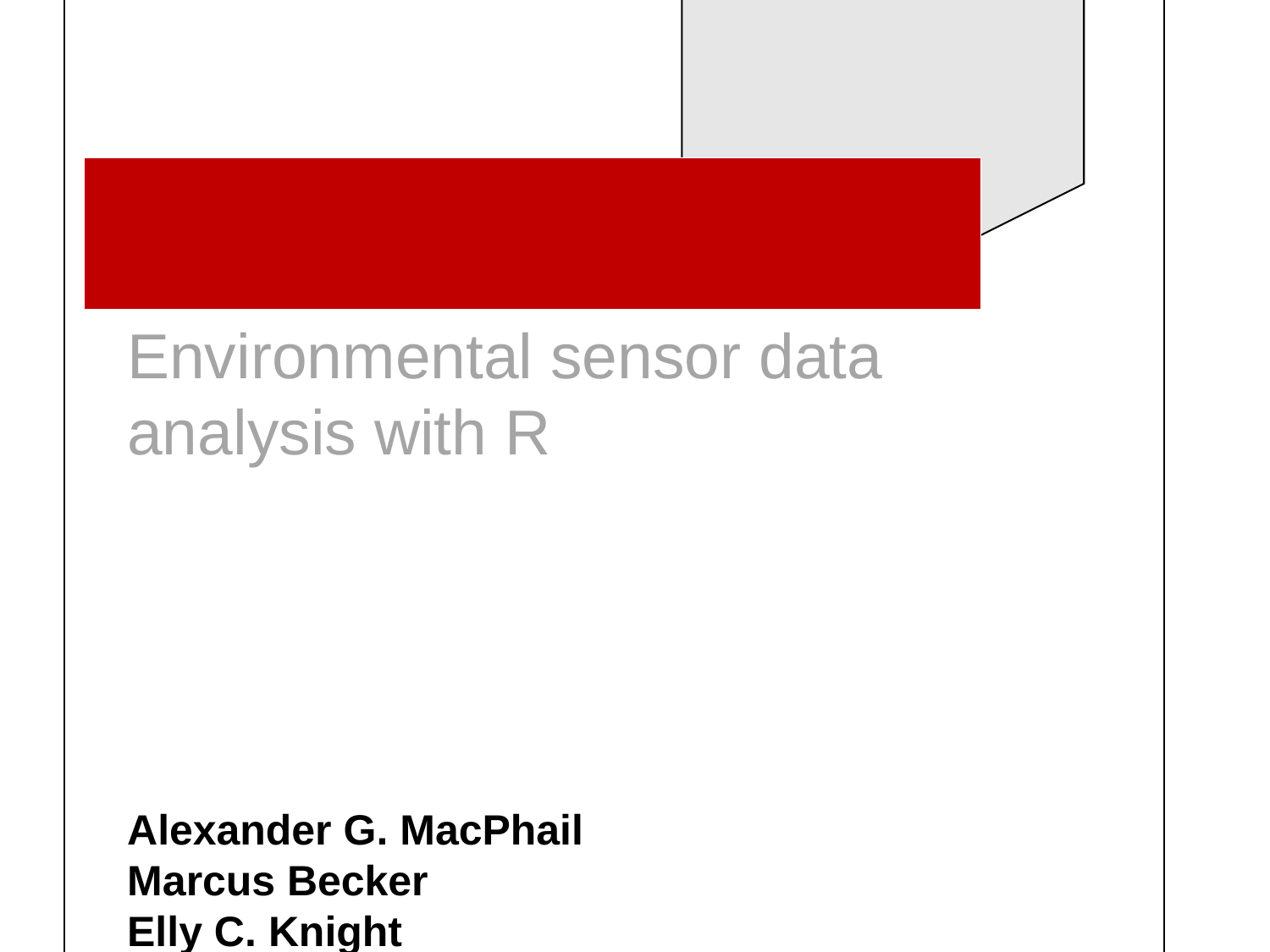

Environmental sensor data analysis with R
Alexander G. MacPhail
Marcus Becker
Elly C. Knight